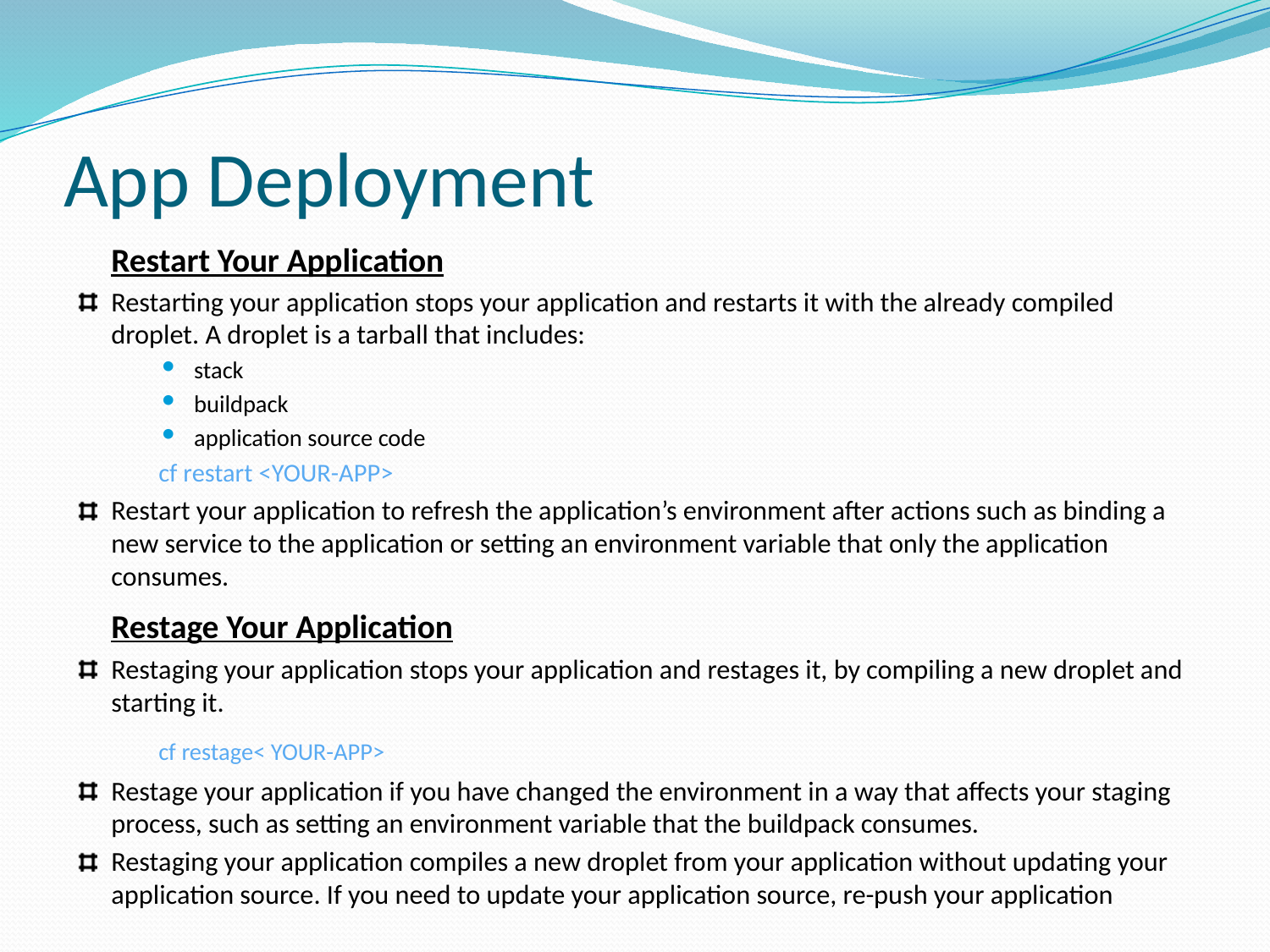

# App Deployment
	Restart Your Application
Restarting your application stops your application and restarts it with the already compiled droplet. A droplet is a tarball that includes:
stack
buildpack
application source code
	cf restart <YOUR-APP>
Restart your application to refresh the application’s environment after actions such as binding a new service to the application or setting an environment variable that only the application consumes.
	Restage Your Application
Restaging your application stops your application and restages it, by compiling a new droplet and starting it.
	cf restage< YOUR-APP>
Restage your application if you have changed the environment in a way that affects your staging process, such as setting an environment variable that the buildpack consumes.
Restaging your application compiles a new droplet from your application without updating your application source. If you need to update your application source, re-push your application